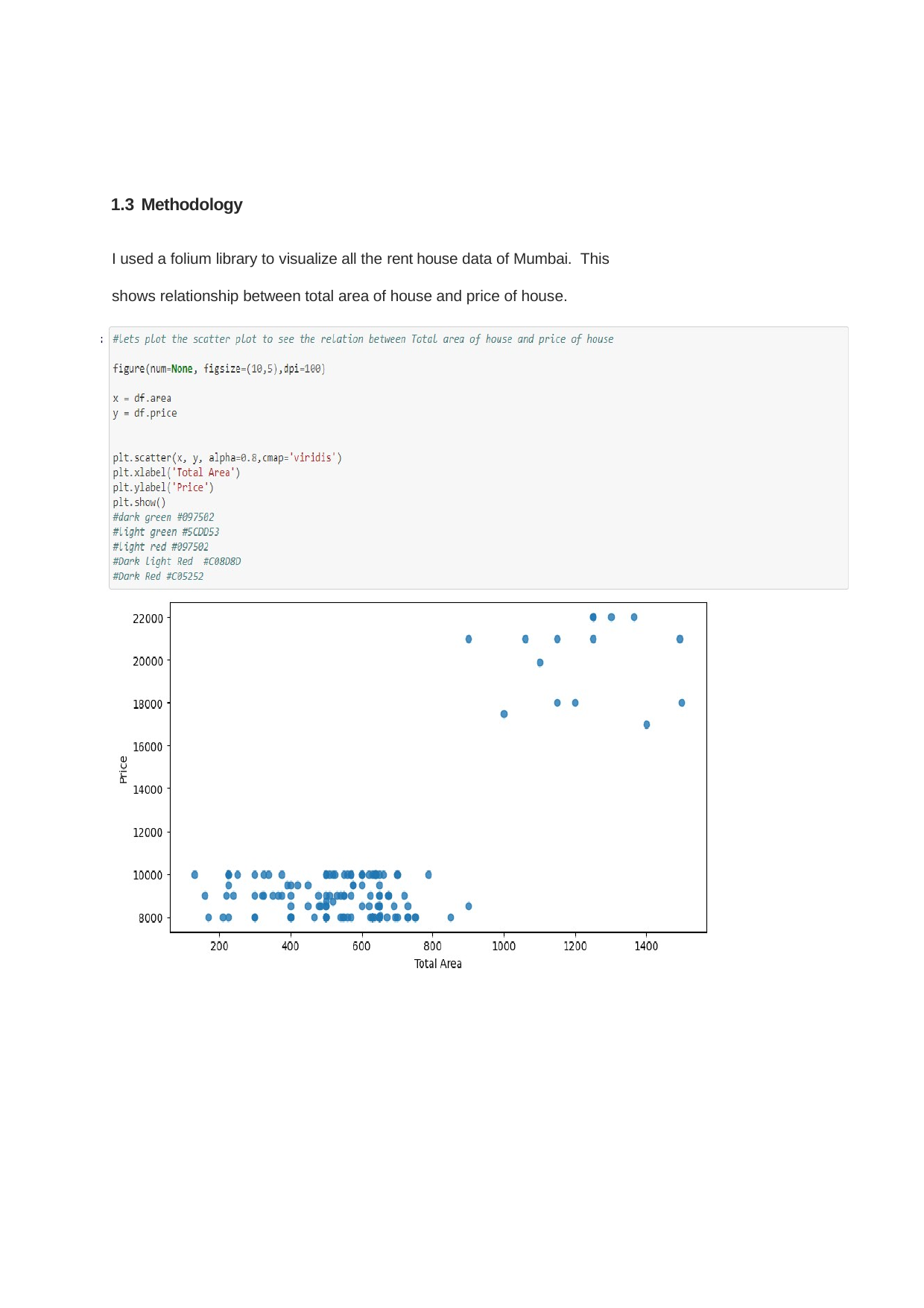

1.3 Methodology
I used a folium library to visualize all the rent house data of Mumbai.  This shows relationship between total area of house and price of house.